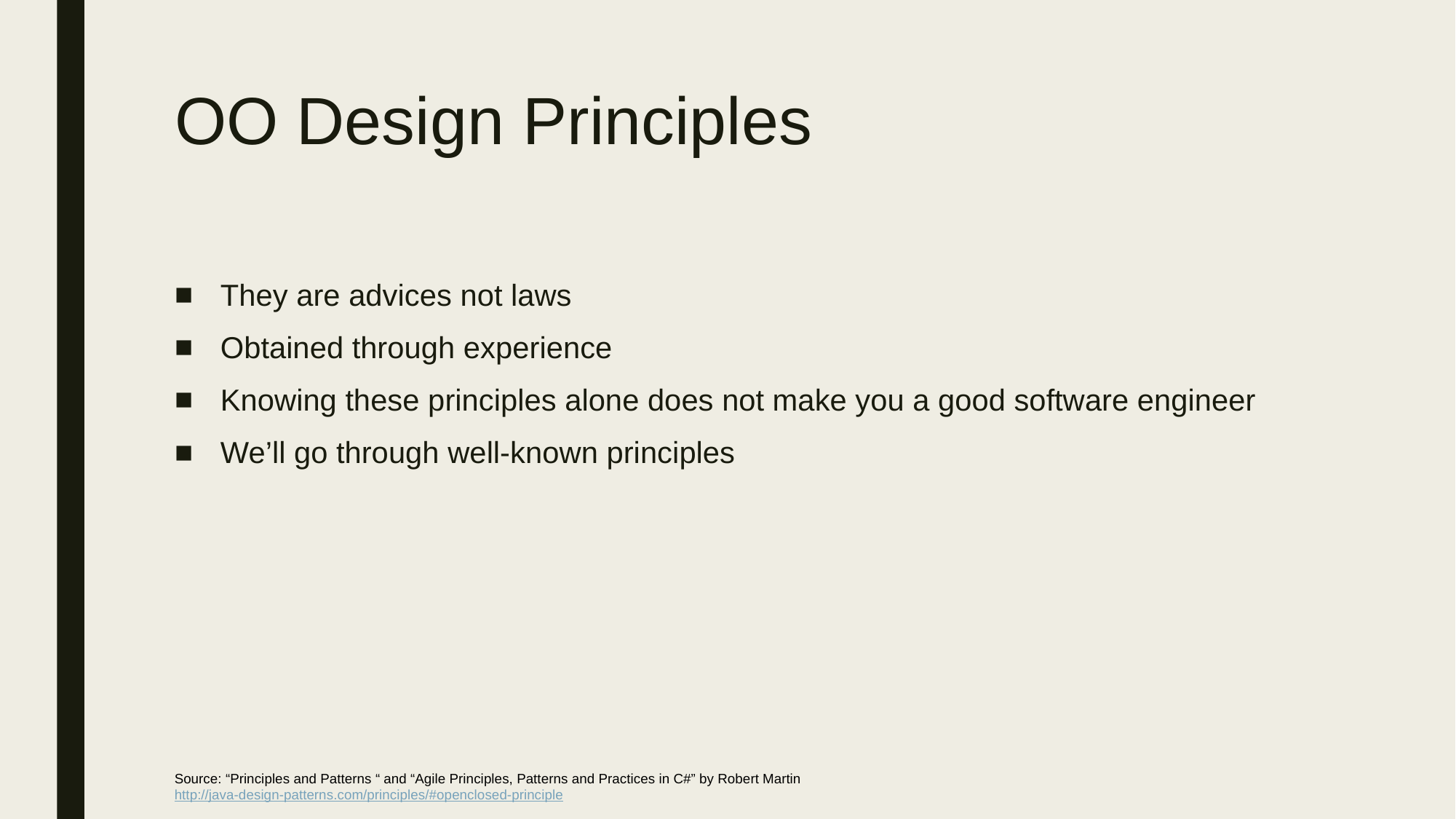

# OO Design Principles
They are advices not laws
Obtained through experience
Knowing these principles alone does not make you a good software engineer
We’ll go through well-known principles

Source: “Principles and Patterns “ and “Agile Principles, Patterns and Practices in C#” by Robert Martin
http://java-design-patterns.com/principles/#openclosed-principle